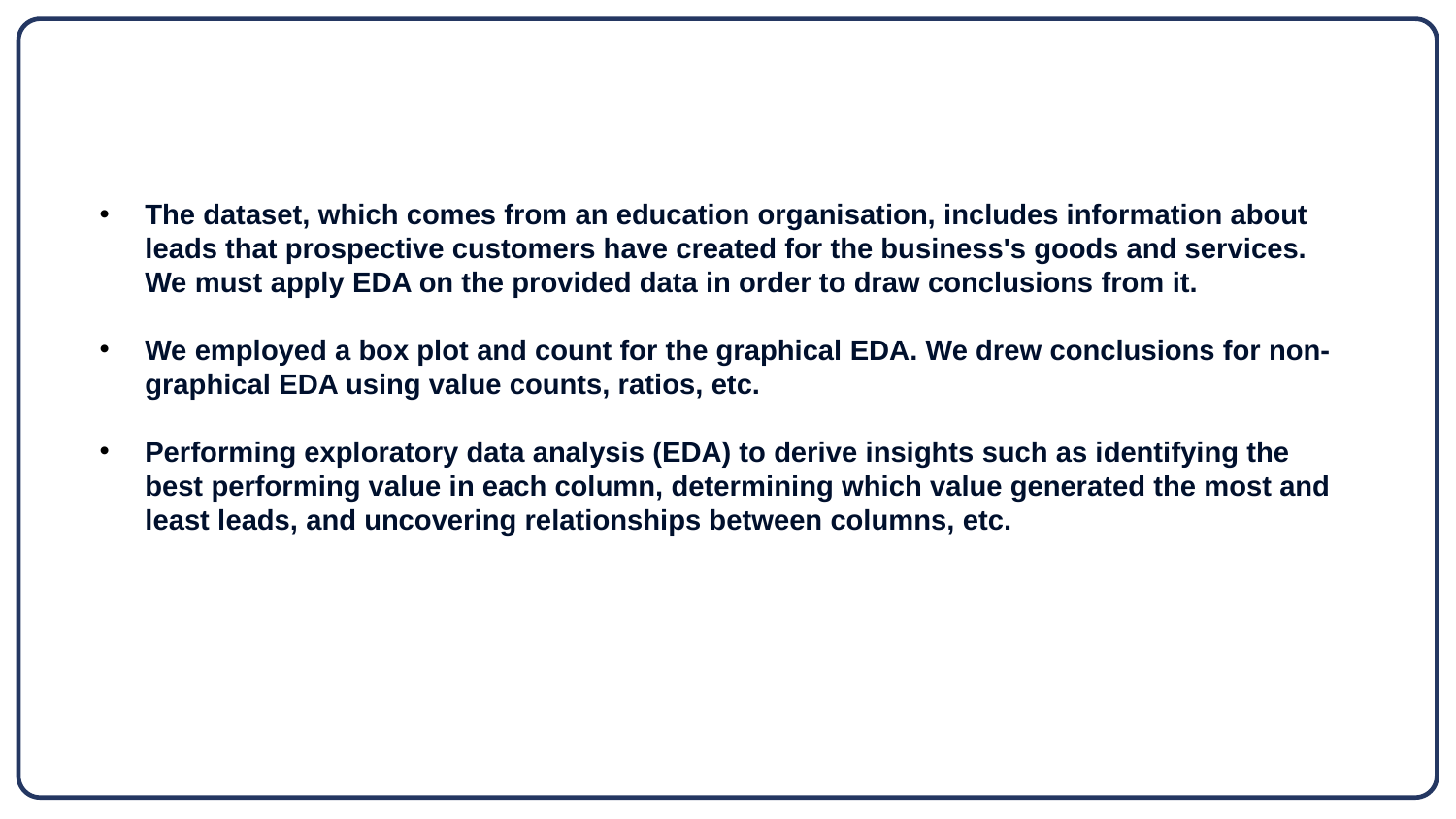

The dataset, which comes from an education organisation, includes information about leads that prospective customers have created for the business's goods and services. We must apply EDA on the provided data in order to draw conclusions from it.

We employed a box plot and count for the graphical EDA. We drew conclusions for non-graphical EDA using value counts, ratios, etc.

Performing exploratory data analysis (EDA) to derive insights such as identifying the best performing value in each column, determining which value generated the most and least leads, and uncovering relationships between columns, etc.